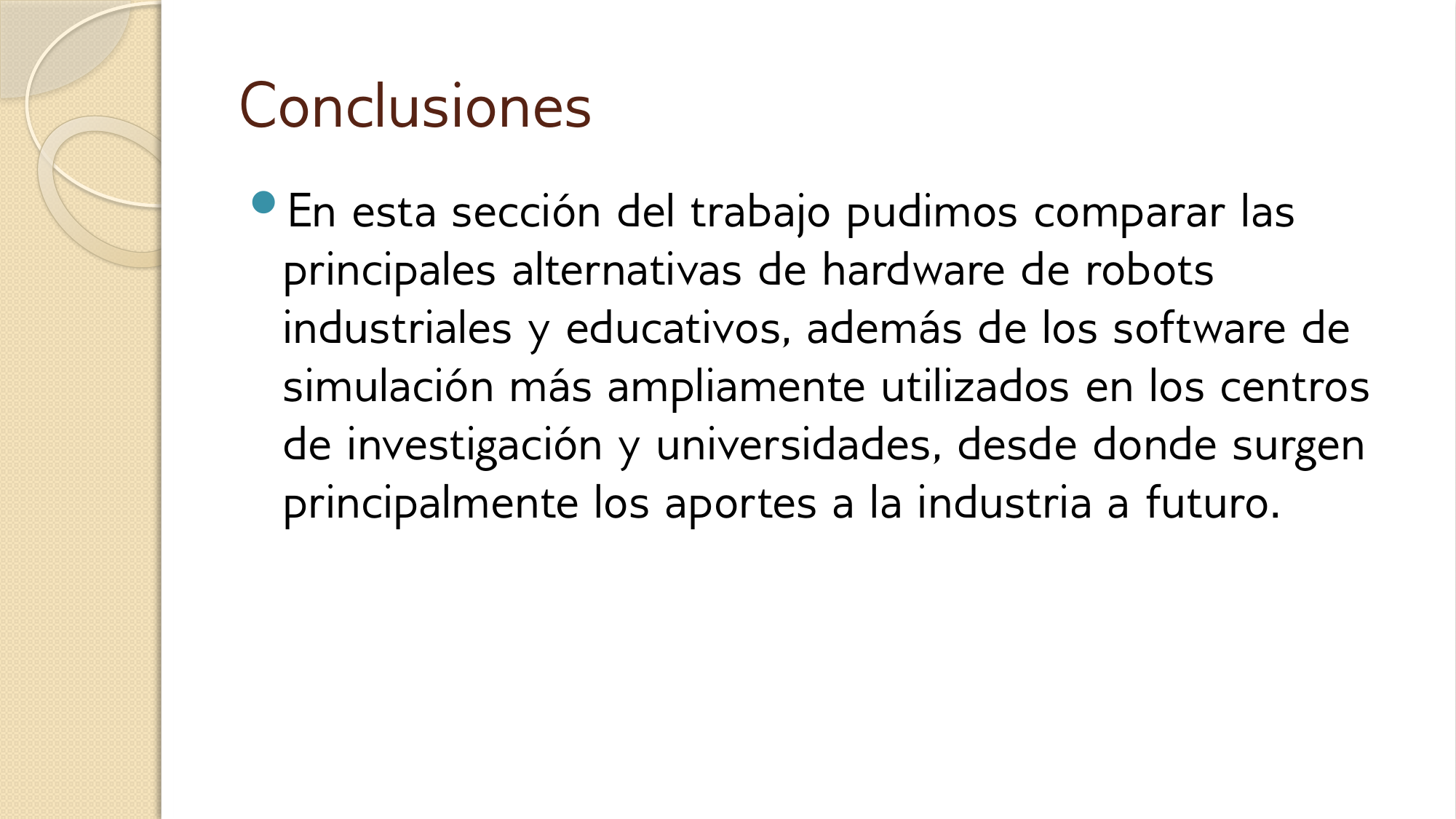

# Conclusiones
En esta sección del trabajo pudimos comparar las principales alternativas de hardware de robots industriales y educativos, además de los software de simulación más ampliamente utilizados en los centros de investigación y universidades, desde donde surgen principalmente los aportes a la industria a futuro.